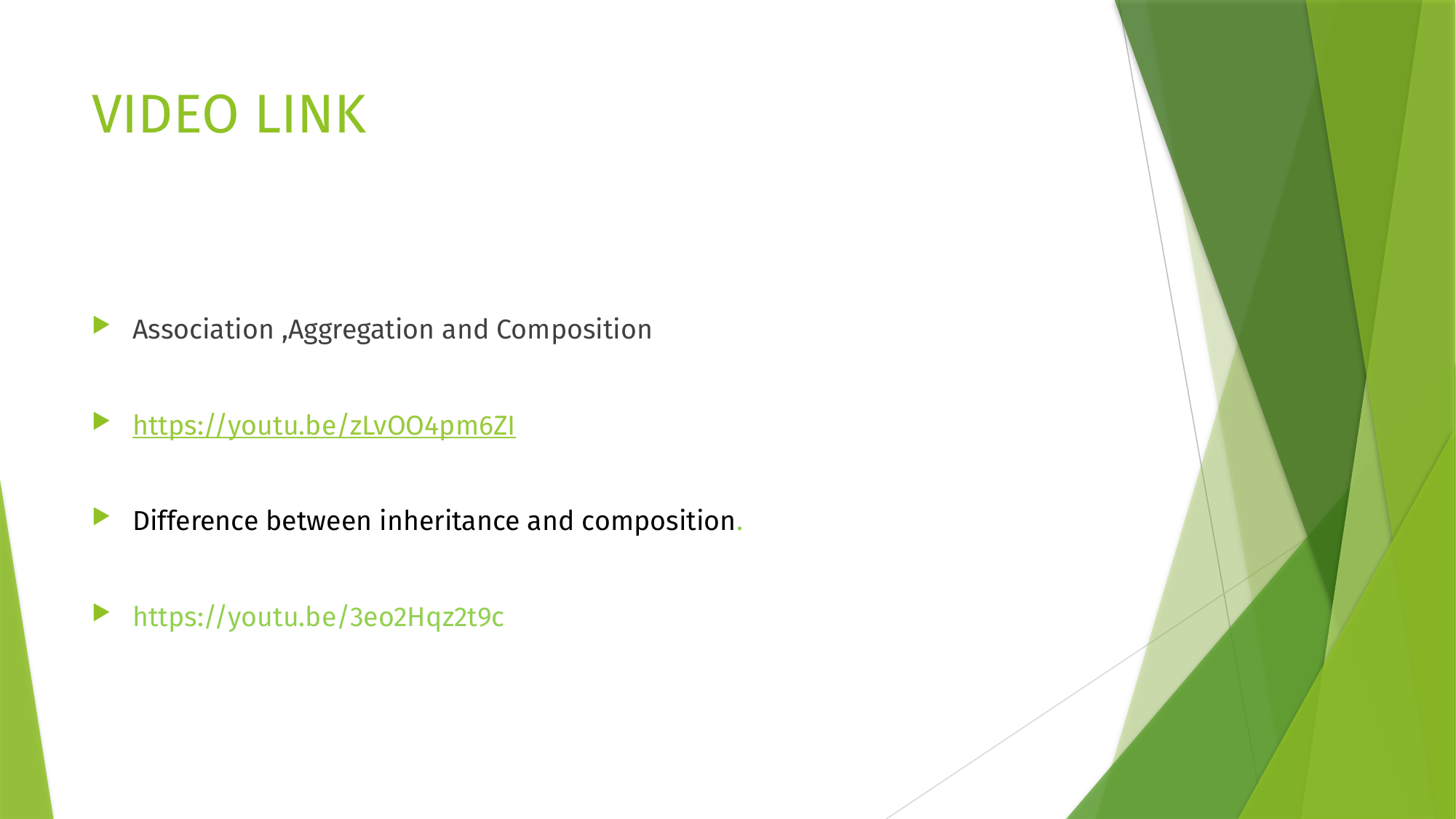

# VIDEO LINK

Association ,Aggregation and Composition

https://youtu.be/zLvOO4pm6ZI

Difference between inheritance and composition.

https://youtu.be/3eo2Hqz2t9c